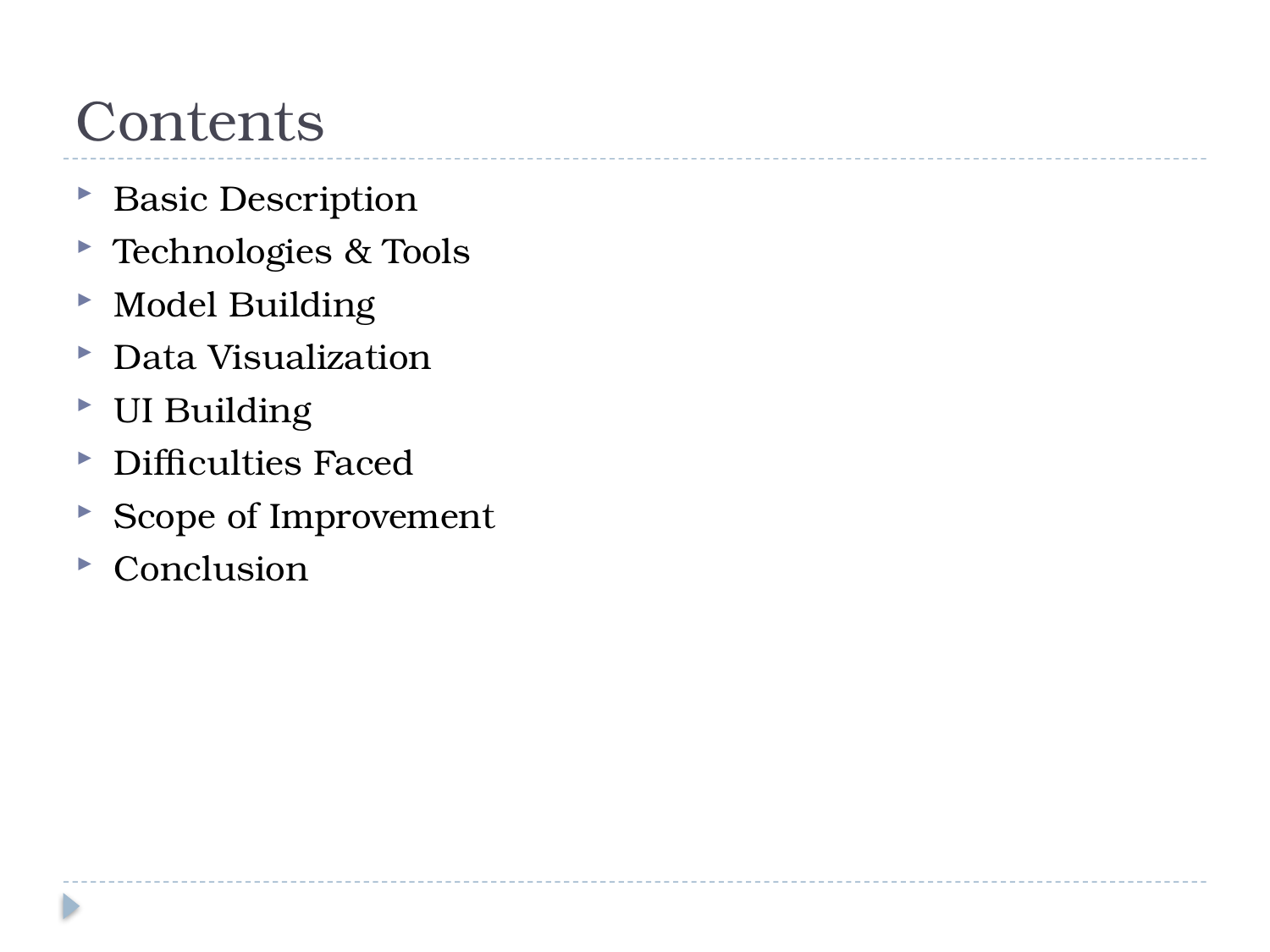

# Contents
Basic Description
Technologies & Tools
Model Building
Data Visualization
UI Building
Difficulties Faced
Scope of Improvement
Conclusion